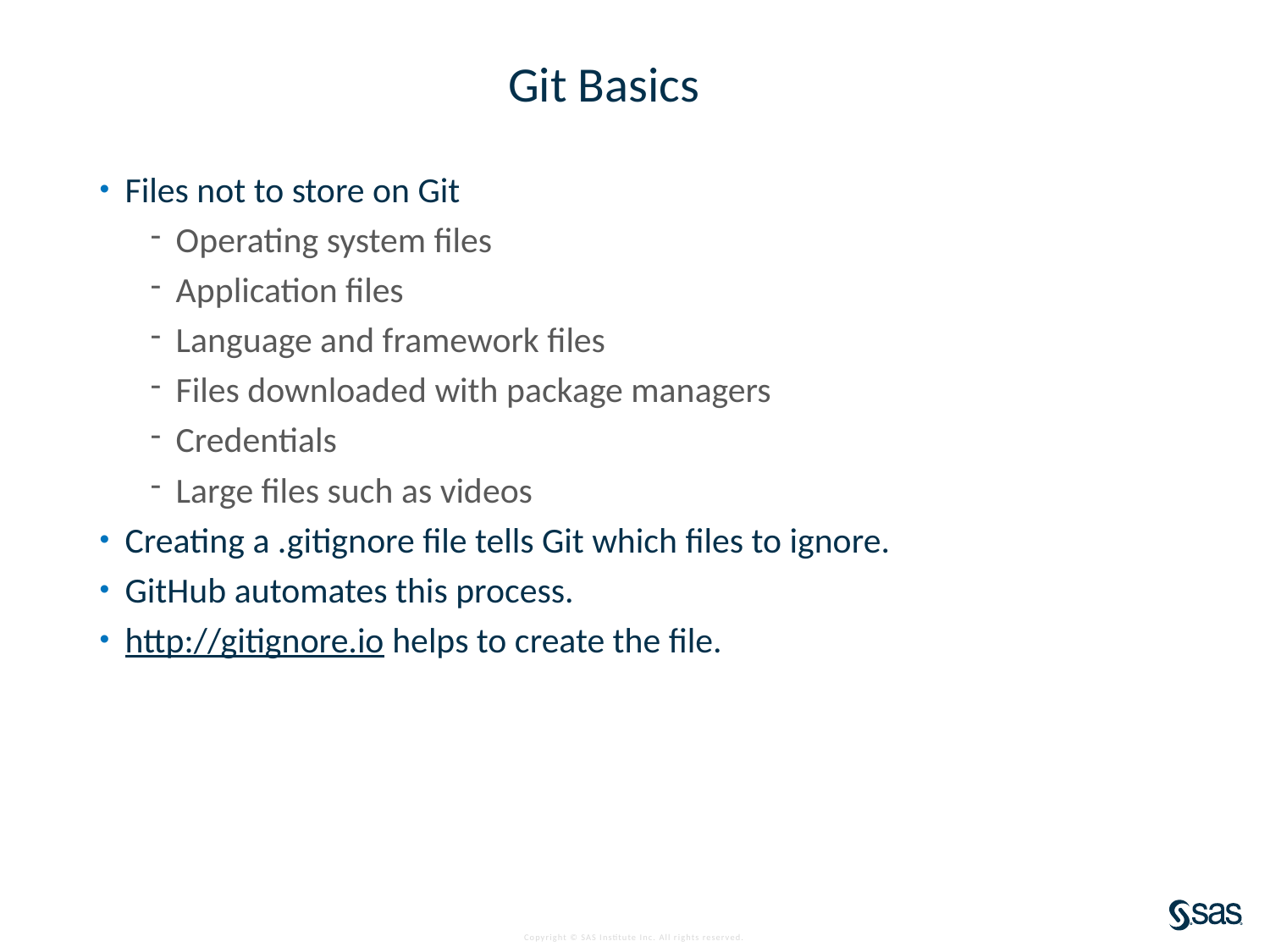

# Git Basics

Files not to store on Git
Operating system files
Application files
Language and framework files
Files downloaded with package managers
Credentials
Large files such as videos
Creating a .gitignore file tells Git which files to ignore.
GitHub automates this process.
http://gitignore.io helps to create the file.